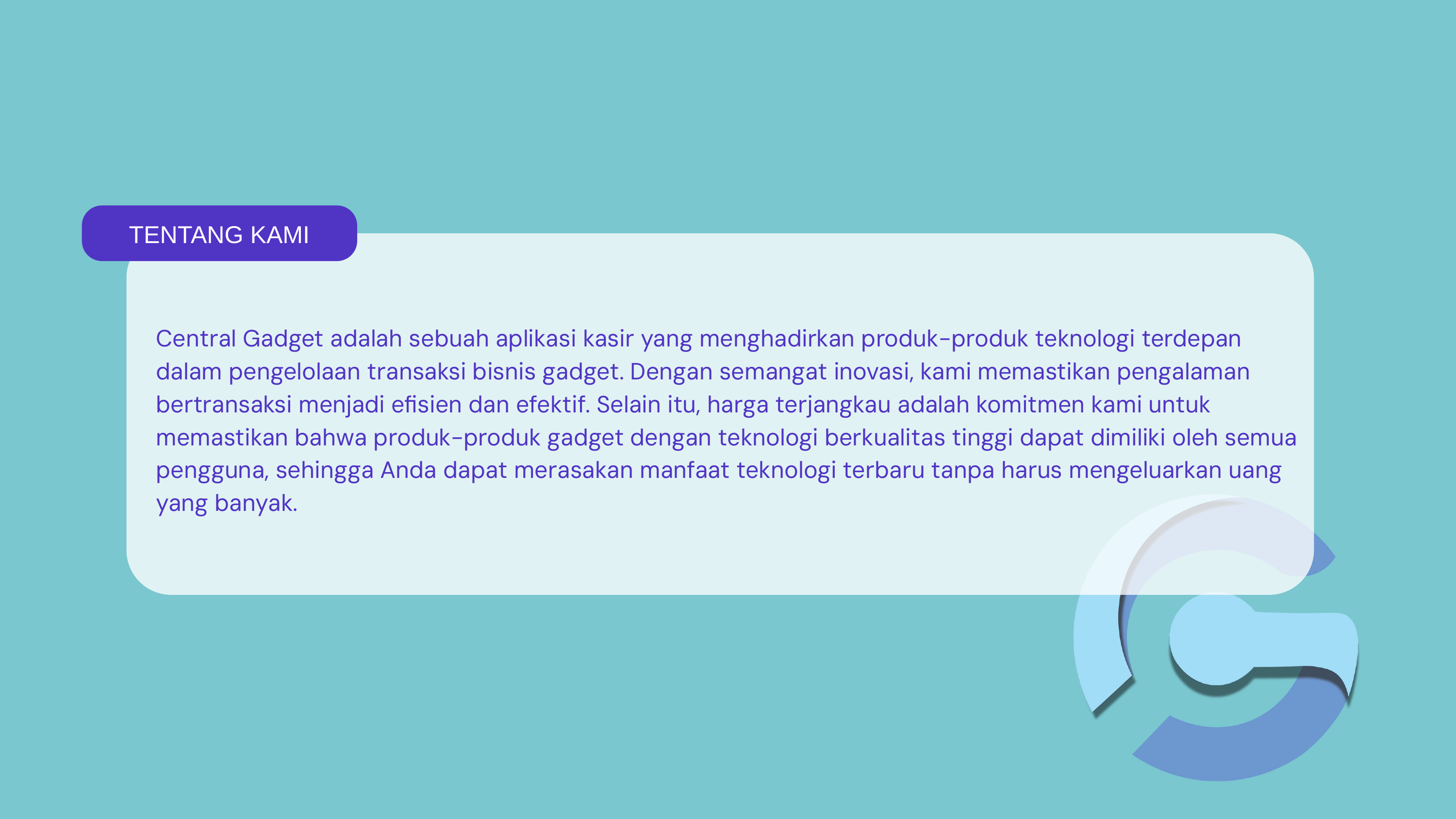

TENTANG KAMI

Central Gadget adalah sebuah aplikasi kasir yang menghadirkan produk-produk teknologi terdepan dalam pengelolaan transaksi bisnis gadget. Dengan semangat inovasi, kami memastikan pengalaman bertransaksi menjadi efisien dan efektif. Selain itu, harga terjangkau adalah komitmen kami untuk memastikan bahwa produk-produk gadget dengan teknologi berkualitas tinggi dapat dimiliki oleh semua pengguna, sehingga Anda dapat merasakan manfaat teknologi terbaru tanpa harus mengeluarkan uang yang banyak.